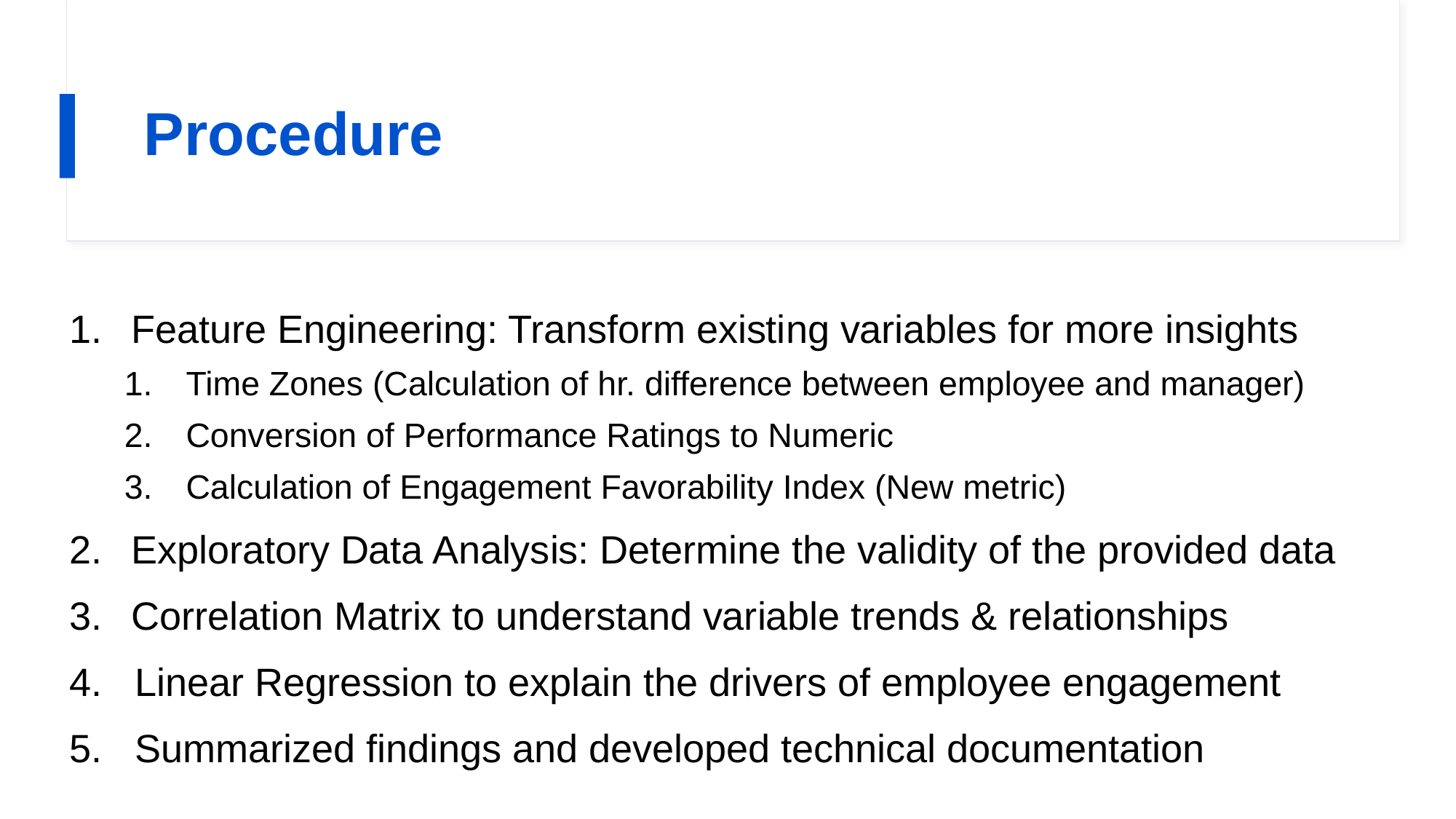

# Procedure
Feature Engineering: Transform existing variables for more insights
Time Zones (Calculation of hr. difference between employee and manager)
Conversion of Performance Ratings to Numeric
Calculation of Engagement Favorability Index (New metric)
Exploratory Data Analysis: Determine the validity of the provided data
Correlation Matrix to understand variable trends & relationships
4.   Linear Regression to explain the drivers of employee engagement
5.   Summarized findings and developed technical documentation